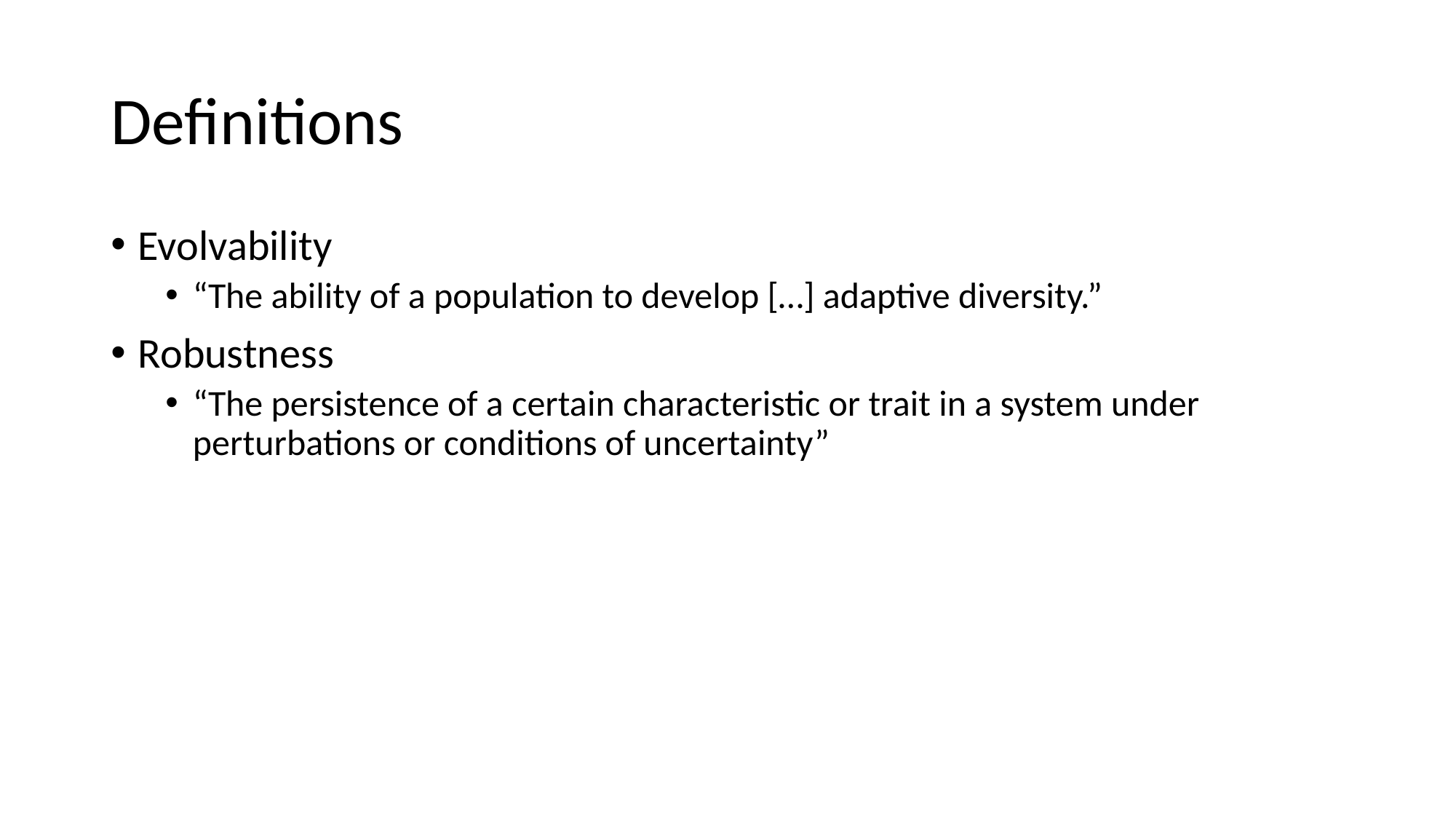

# Definitions
Evolvability
“The ability of a population to develop […] adaptive diversity.”
Robustness
“The persistence of a certain characteristic or trait in a system under perturbations or conditions of uncertainty”